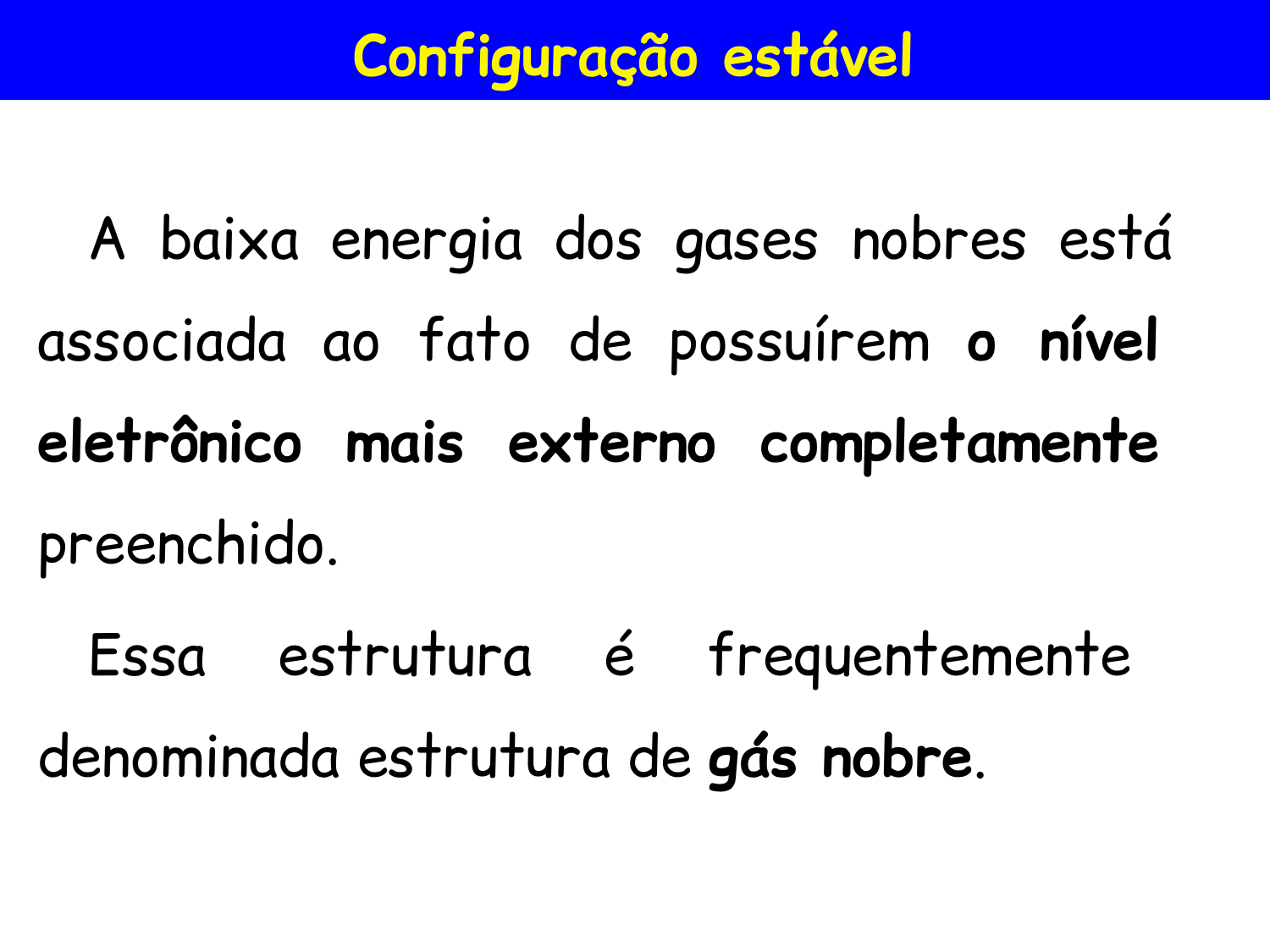

# Configuração estável
A baixa energia dos gases nobres está  associada ao fato de possuírem o nível  eletrônico mais externo completamente  preenchido.
Essa estrutura é frequentemente  denominada estrutura de gás nobre.